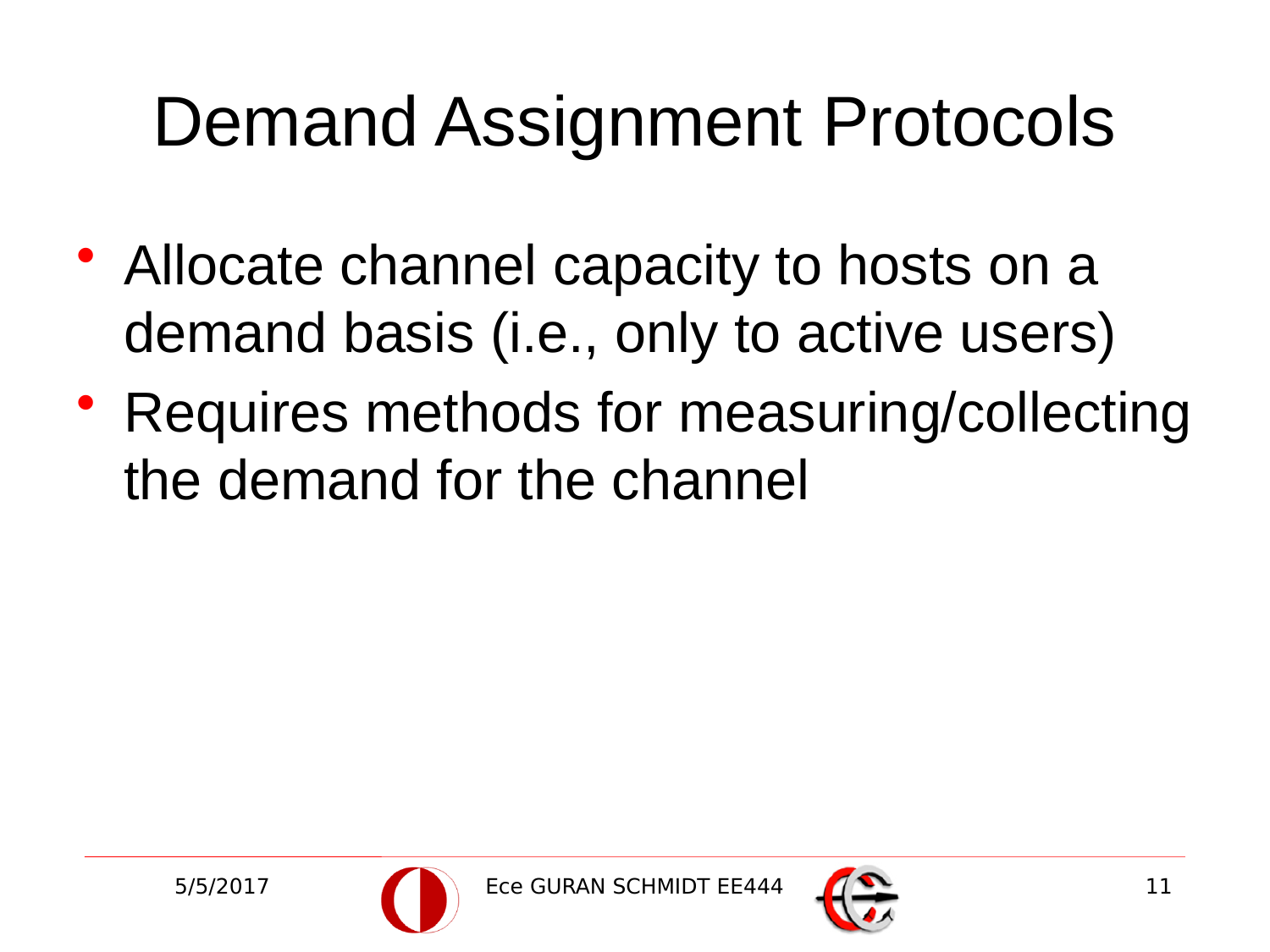

# Demand Assignment Protocols
Allocate channel capacity to hosts on a demand basis (i.e., only to active users)
Requires methods for measuring/collecting the demand for the channel

5/5/2017
Ece GURAN SCHMIDT EE444
11